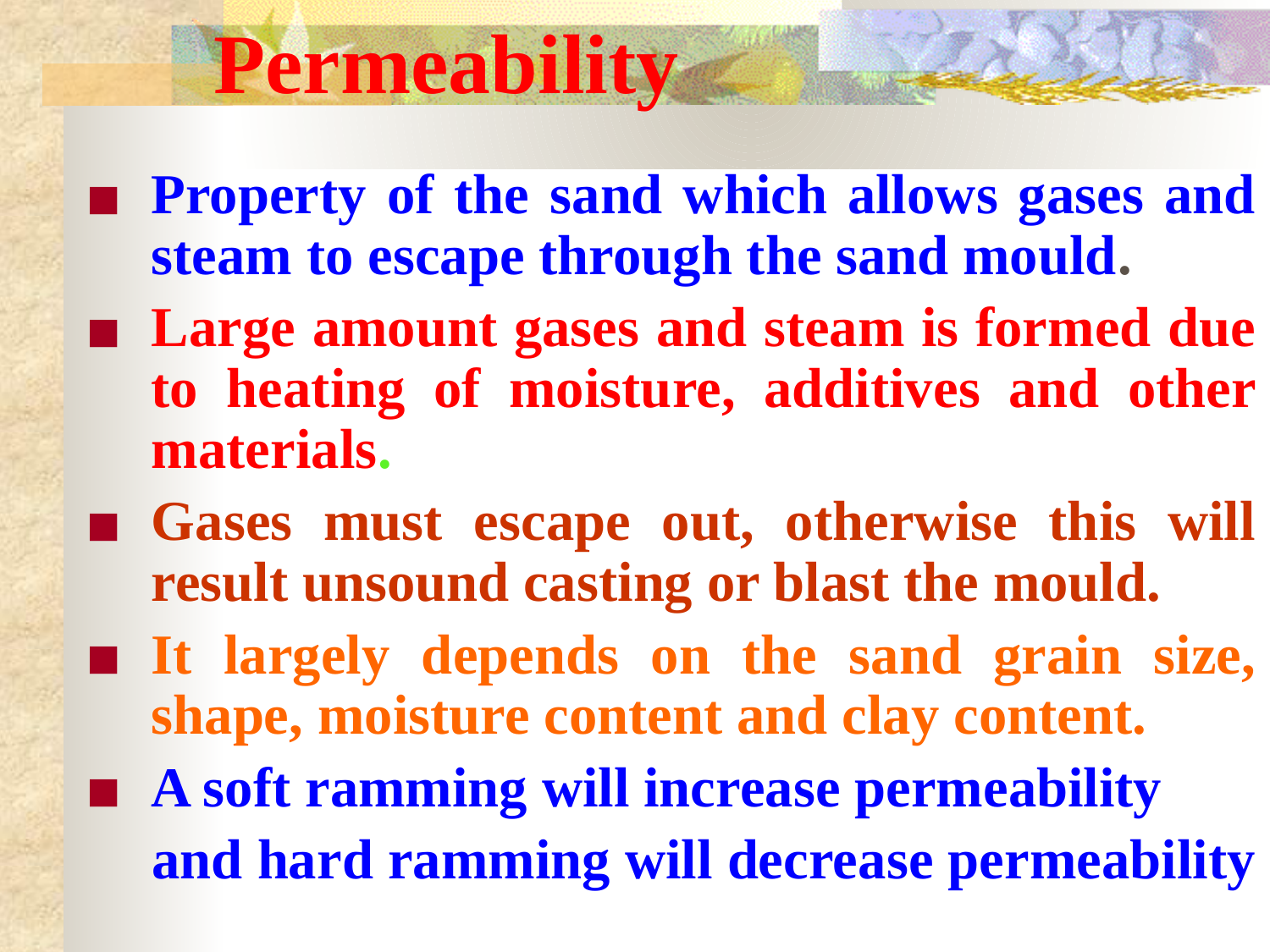

# Permeability
Property of the sand which allows gases and steam to escape through the sand mould.
Large amount gases and steam is formed due to heating of moisture, additives and other materials.
Gases must escape out, otherwise this will result unsound casting or blast the mould.
It largely depends on the sand grain size, shape, moisture content and clay content.
A soft ramming will increase permeability
 	and hard ramming will decrease permeability